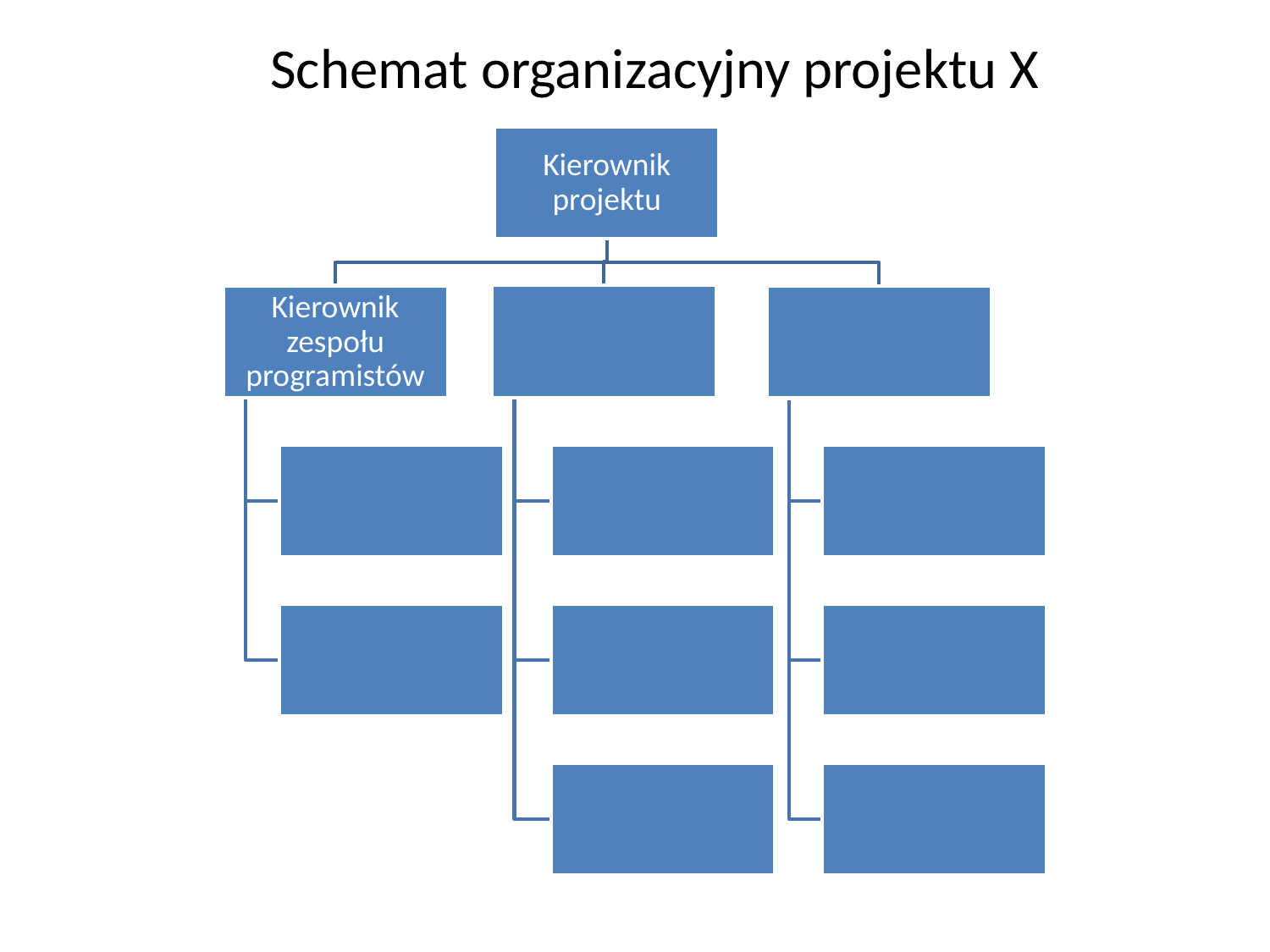

Schemat organizacyjny projektu X
Kierownik projektu
Kierownik zespołu programistów